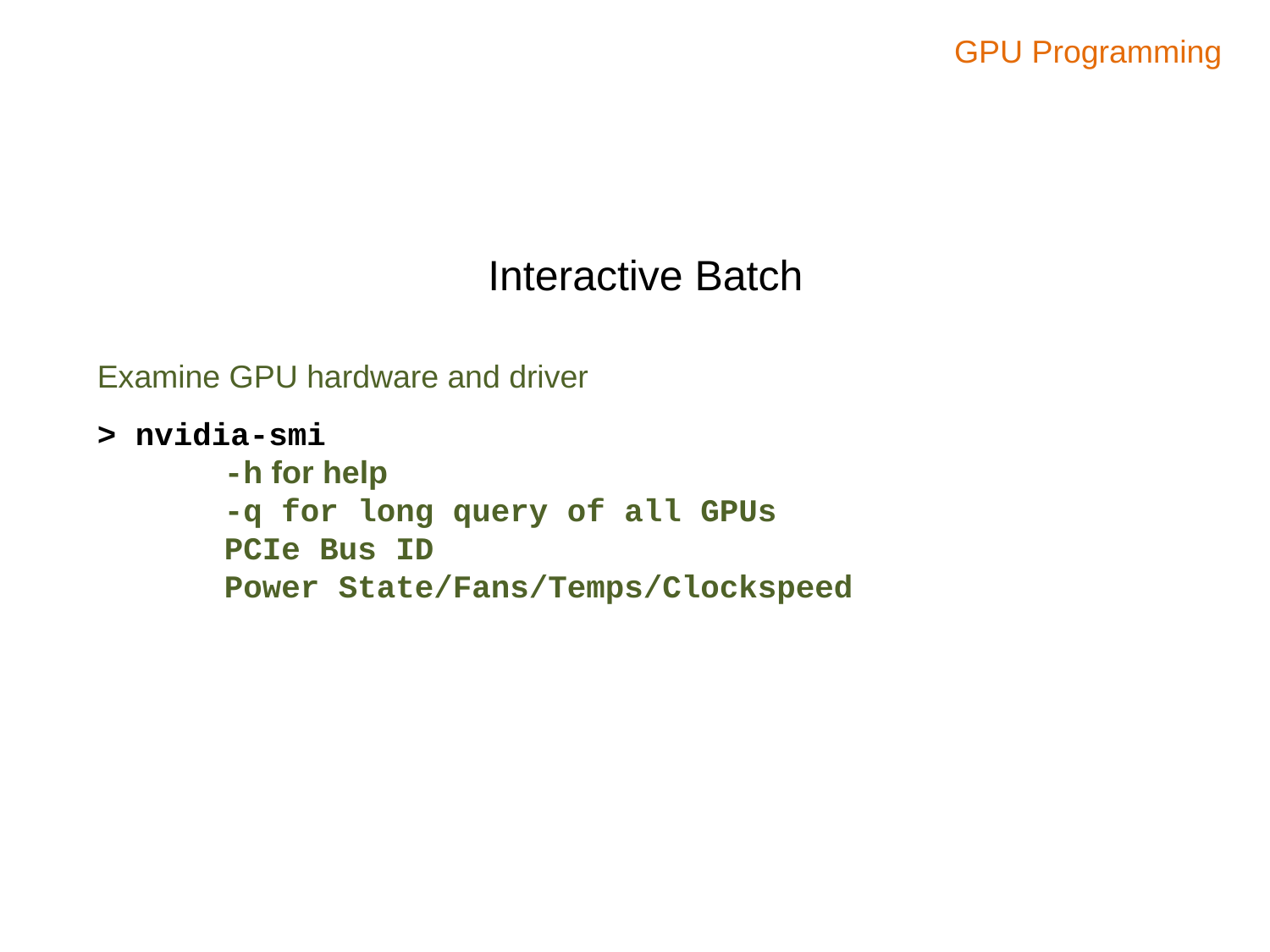

GPU Programming
Interactive Batch

Examine GPU hardware and driver
> nvidia-smi
	-h for help
	-q for long query of all GPUs
	PCIe Bus ID
	Power State/Fans/Temps/Clockspeed